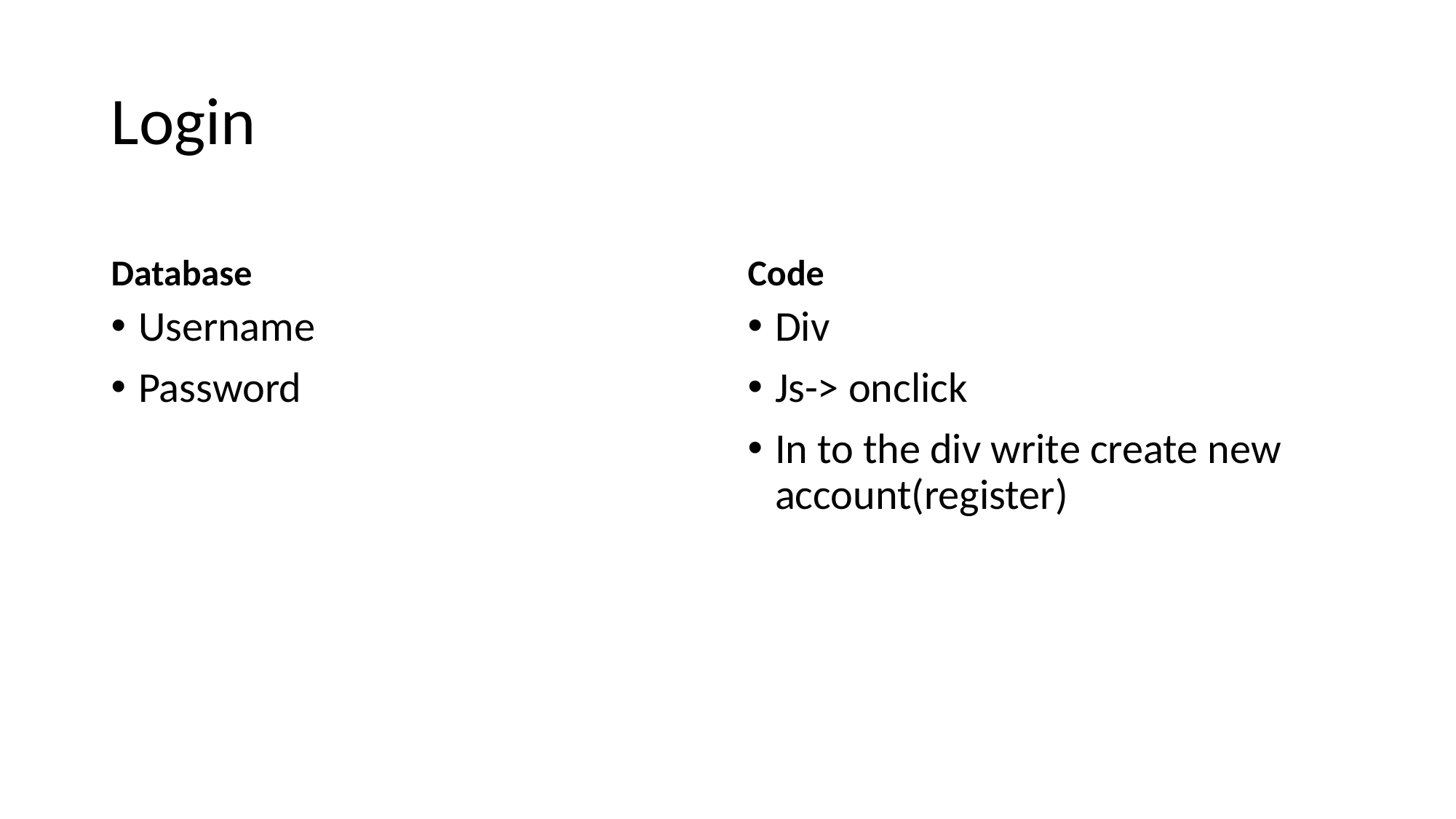

# Login
Database
Code
Username
Password

Div
Js-> onclick
In to the div write create new account(register)